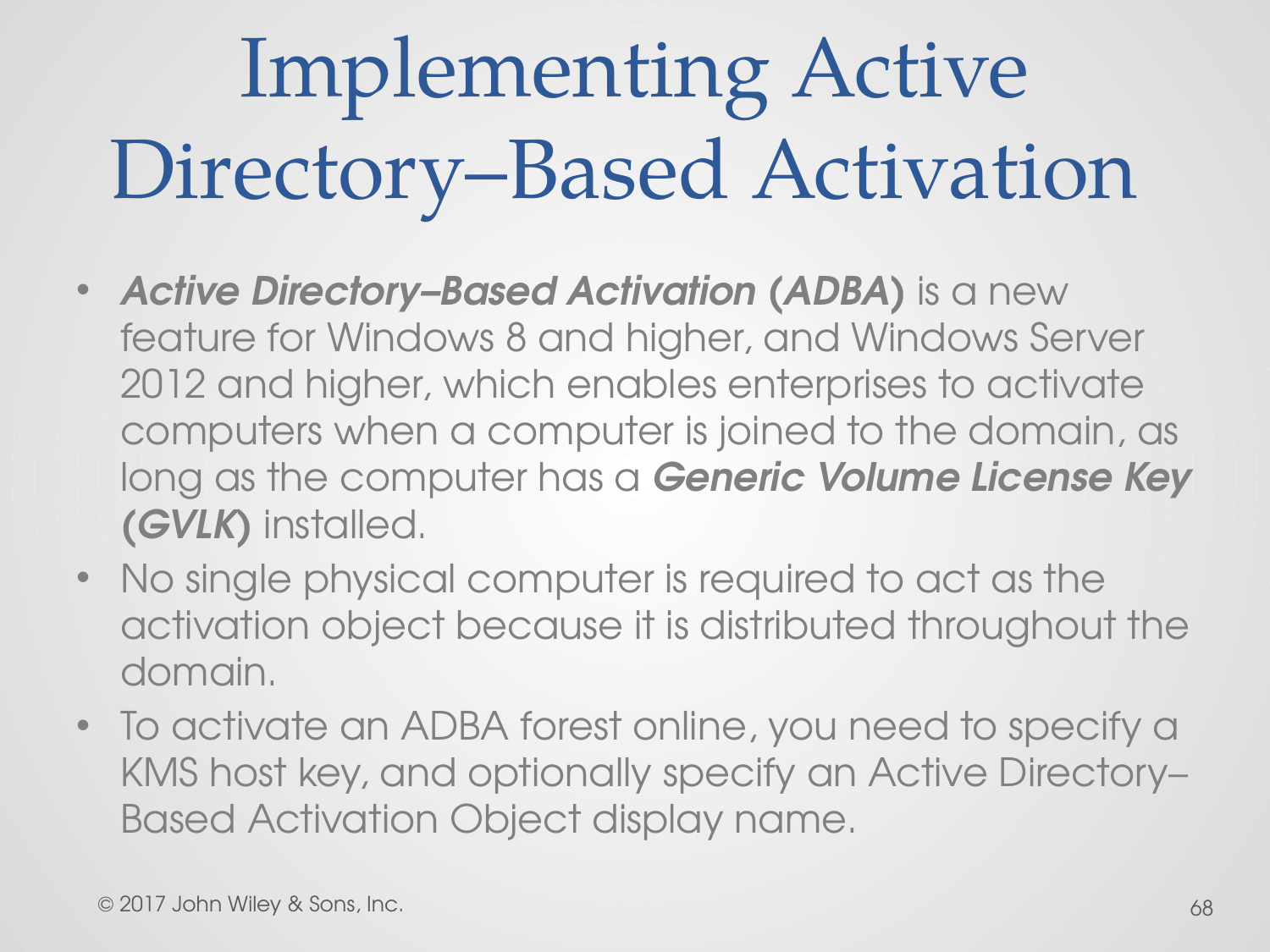

# Implementing Active Directory–Based Activation
Active Directory–Based Activation (ADBA) is a new feature for Windows 8 and higher, and Windows Server 2012 and higher, which enables enterprises to activate computers when a computer is joined to the domain, as long as the computer has a Generic Volume License Key (GVLK) installed.
No single physical computer is required to act as the activation object because it is distributed throughout the domain.
To activate an ADBA forest online, you need to specify a KMS host key, and optionally specify an Active Directory–Based Activation Object display name.
© 2017 John Wiley & Sons, Inc.
68